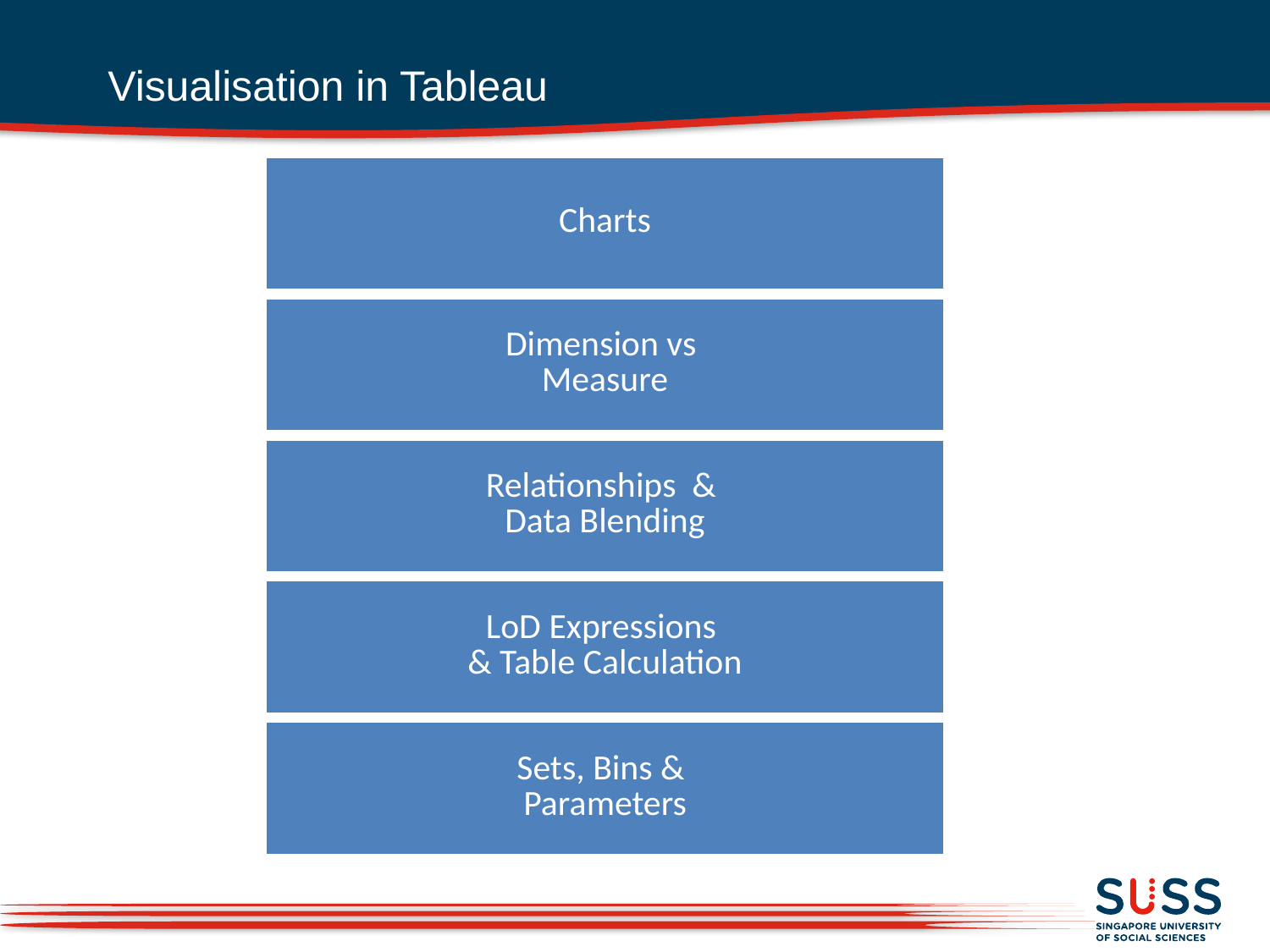

# Visualisation in Tableau
Charts
Dimension vs
Measure
Relationships  &
Data Blending
LoD Expressions
& Table Calculation
Sets, Bins &
Parameters